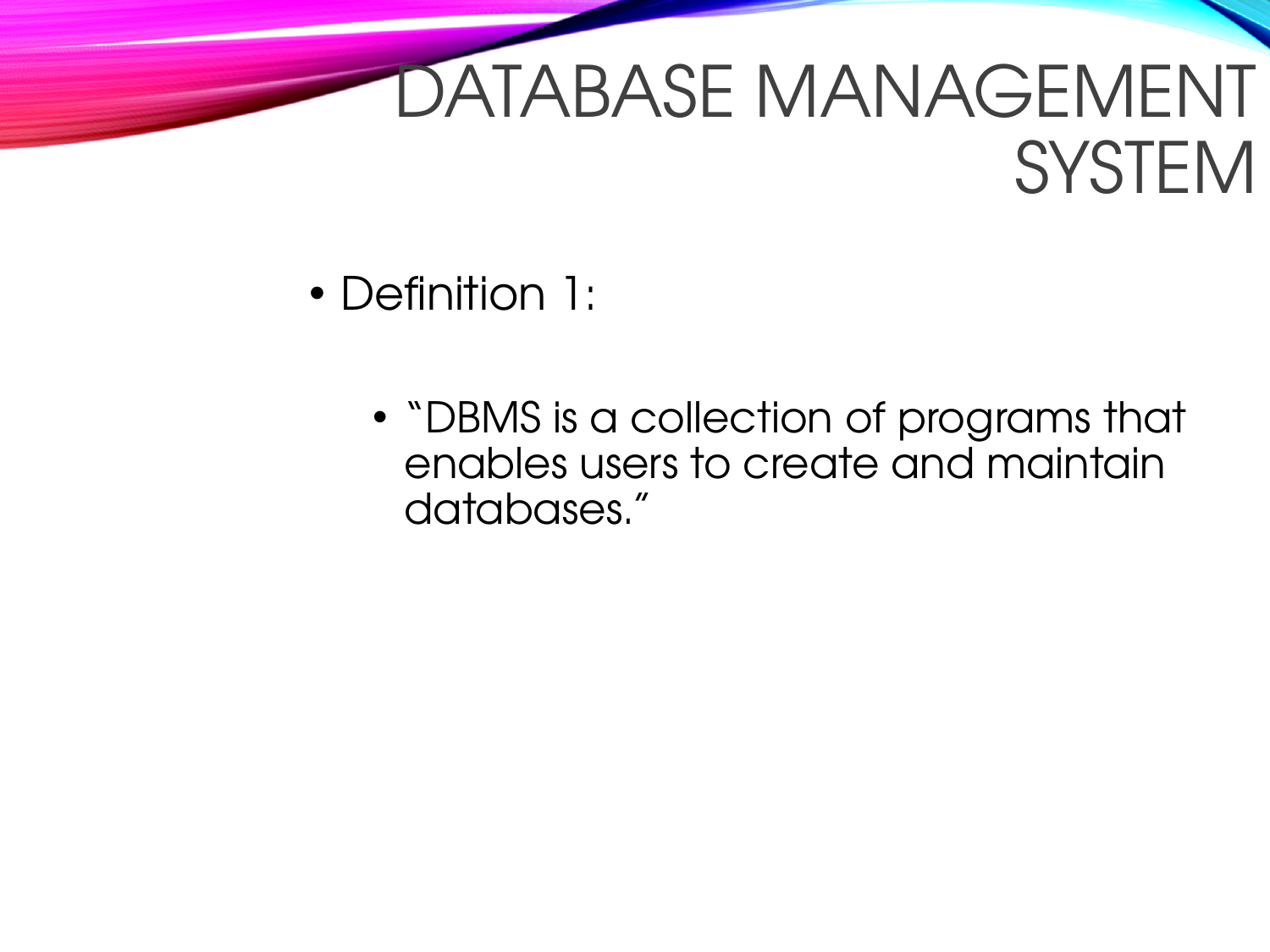

DATABASE MANAGEMENT SYSTEM
Definition 1:

“DBMS is a collection of programs that enables users to create and maintain databases.”